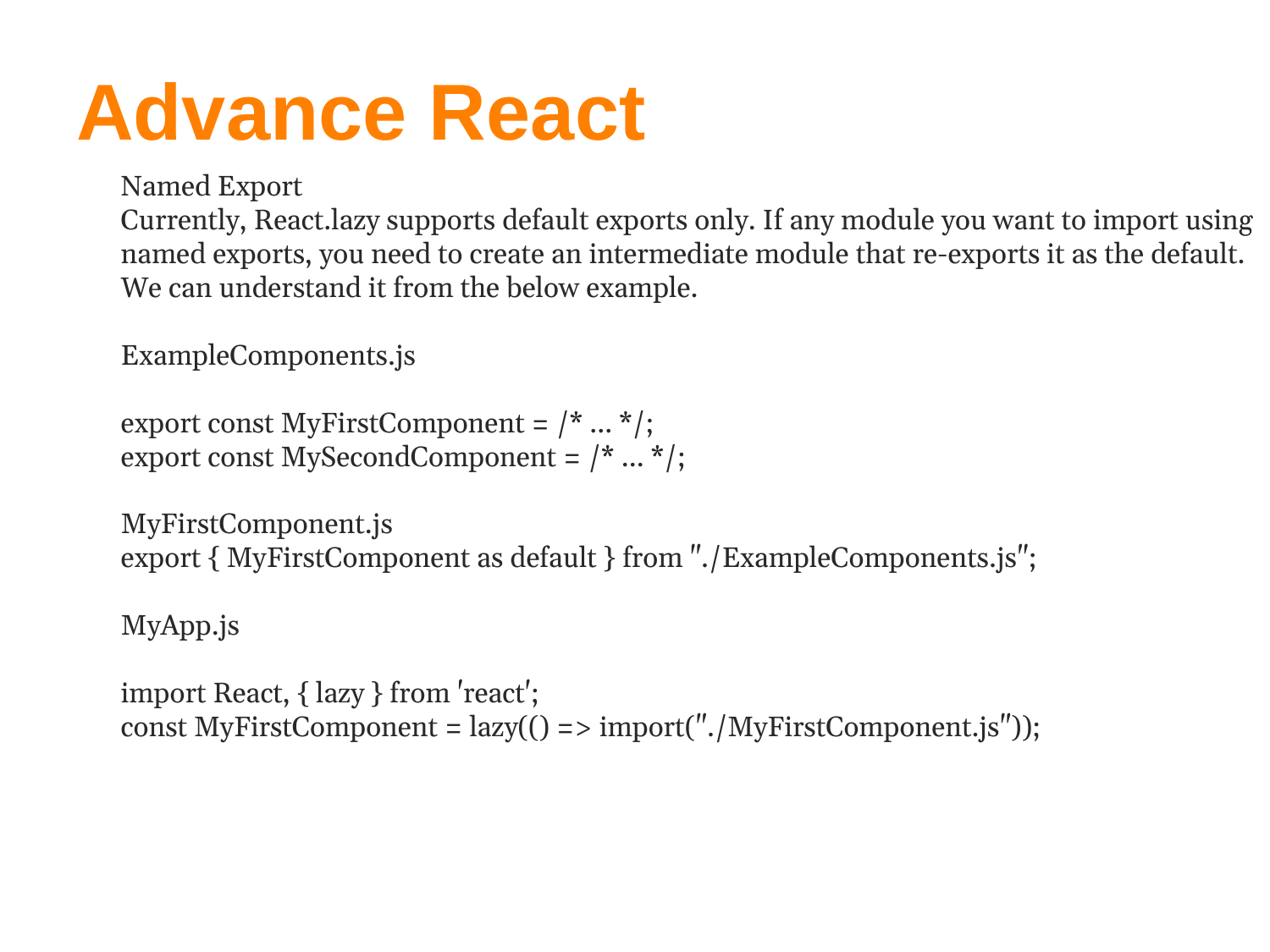

# Advance React
Named Export
Currently, React.lazy supports default exports only. If any module you want to import using named exports, you need to create an intermediate module that re-exports it as the default. We can understand it from the below example.

ExampleComponents.js

export const MyFirstComponent = /* ... */;
export const MySecondComponent = /* ... */;

MyFirstComponent.js
export { MyFirstComponent as default } from "./ExampleComponents.js";

MyApp.js

import React, { lazy } from 'react';
const MyFirstComponent = lazy(() => import("./MyFirstComponent.js"));